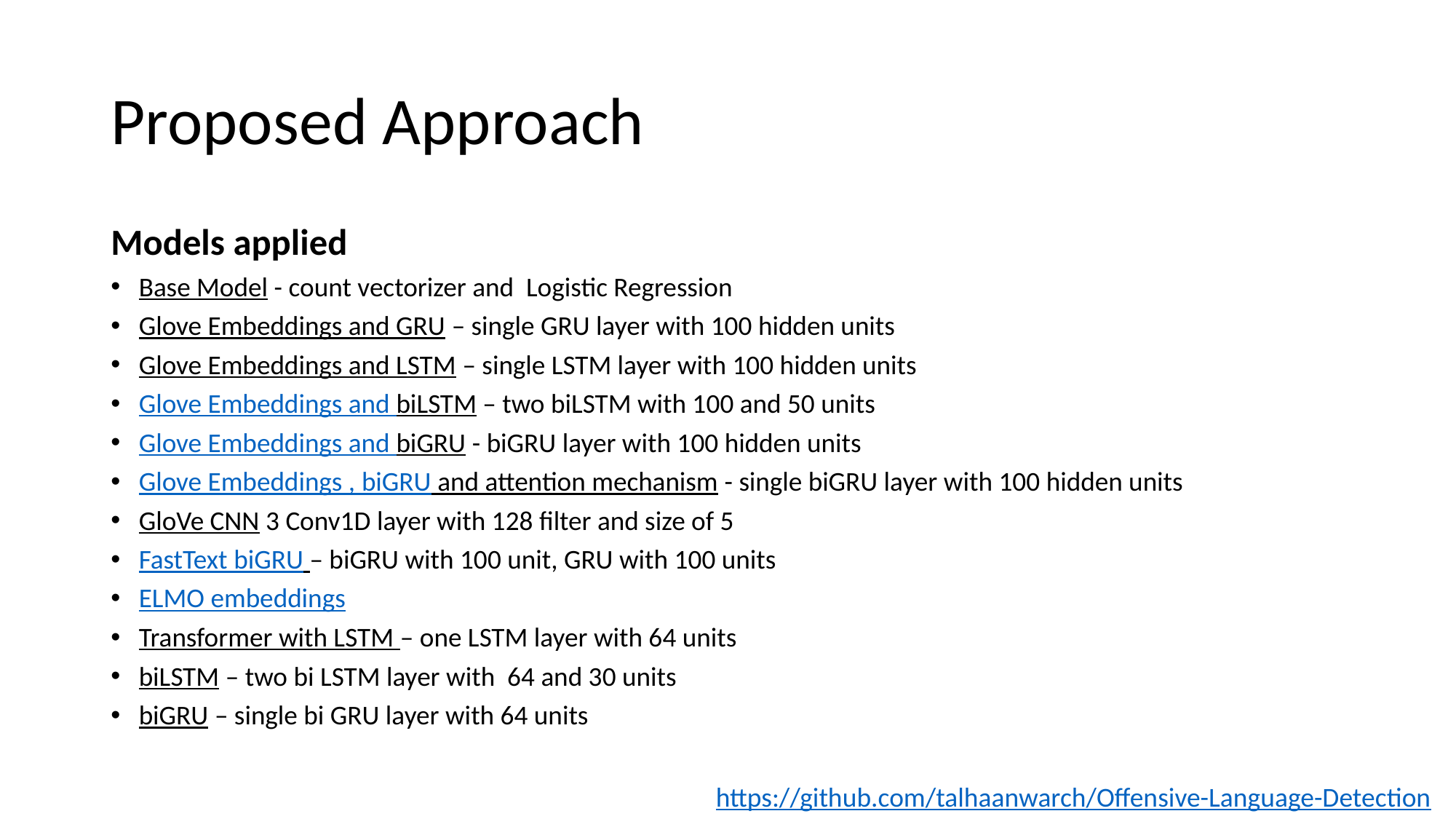

# Proposed Approach
Models applied
Base Model - count vectorizer and  Logistic Regression
Glove Embeddings and GRU – single GRU layer with 100 hidden units
Glove Embeddings and LSTM – single LSTM layer with 100 hidden units
Glove Embeddings and biLSTM – two biLSTM with 100 and 50 units
Glove Embeddings and biGRU - biGRU layer with 100 hidden units
Glove Embeddings , biGRU and attention mechanism - single biGRU layer with 100 hidden units
GloVe CNN 3 Conv1D layer with 128 filter and size of 5
FastText biGRU – biGRU with 100 unit, GRU with 100 units
ELMO embeddings
Transformer with LSTM – one LSTM layer with 64 units
biLSTM – two bi LSTM layer with  64 and 30 units
biGRU – single bi GRU layer with 64 units

https://github.com/talhaanwarch/Offensive-Language-Detection